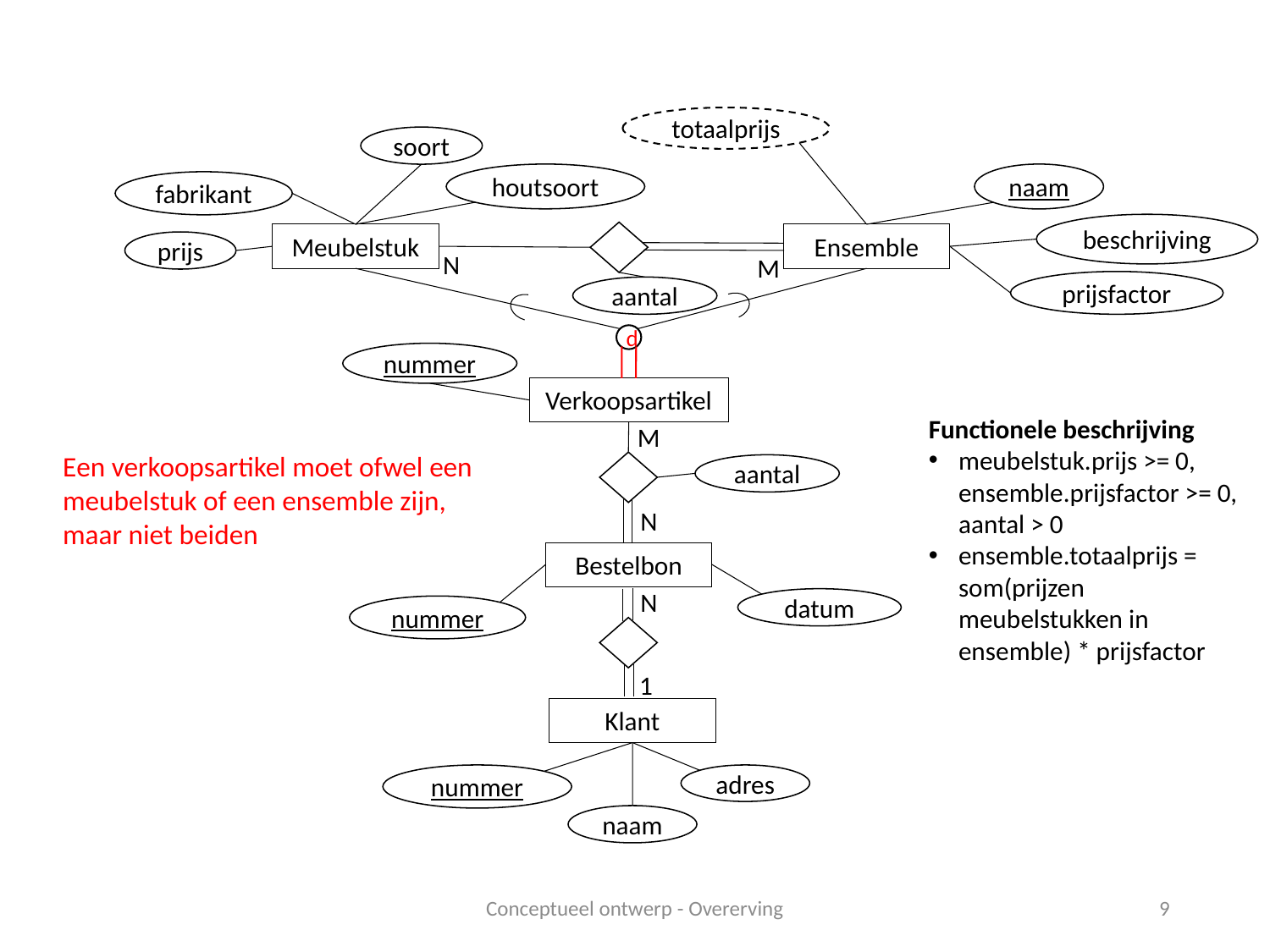

totaalprijs
soort
houtsoort
naam
fabrikant
beschrijving

Ensemble
Meubelstuk
prijs
N
M
prijsfactor
aantal

d

nummer
Verkoopsartikel
Functionele beschrijving
meubelstuk.prijs >= 0, ensemble.prijsfactor >= 0, aantal > 0
ensemble.totaalprijs = som(prijzen meubelstukken in ensemble) * prijsfactor
M
Een verkoopsartikel moet ofwel een meubelstuk of een ensemble zijn, maar niet beiden

aantal
N
Bestelbon
N
datum
nummer

1
Klant
nummer
adres
naam
Conceptueel ontwerp - Overerving
9